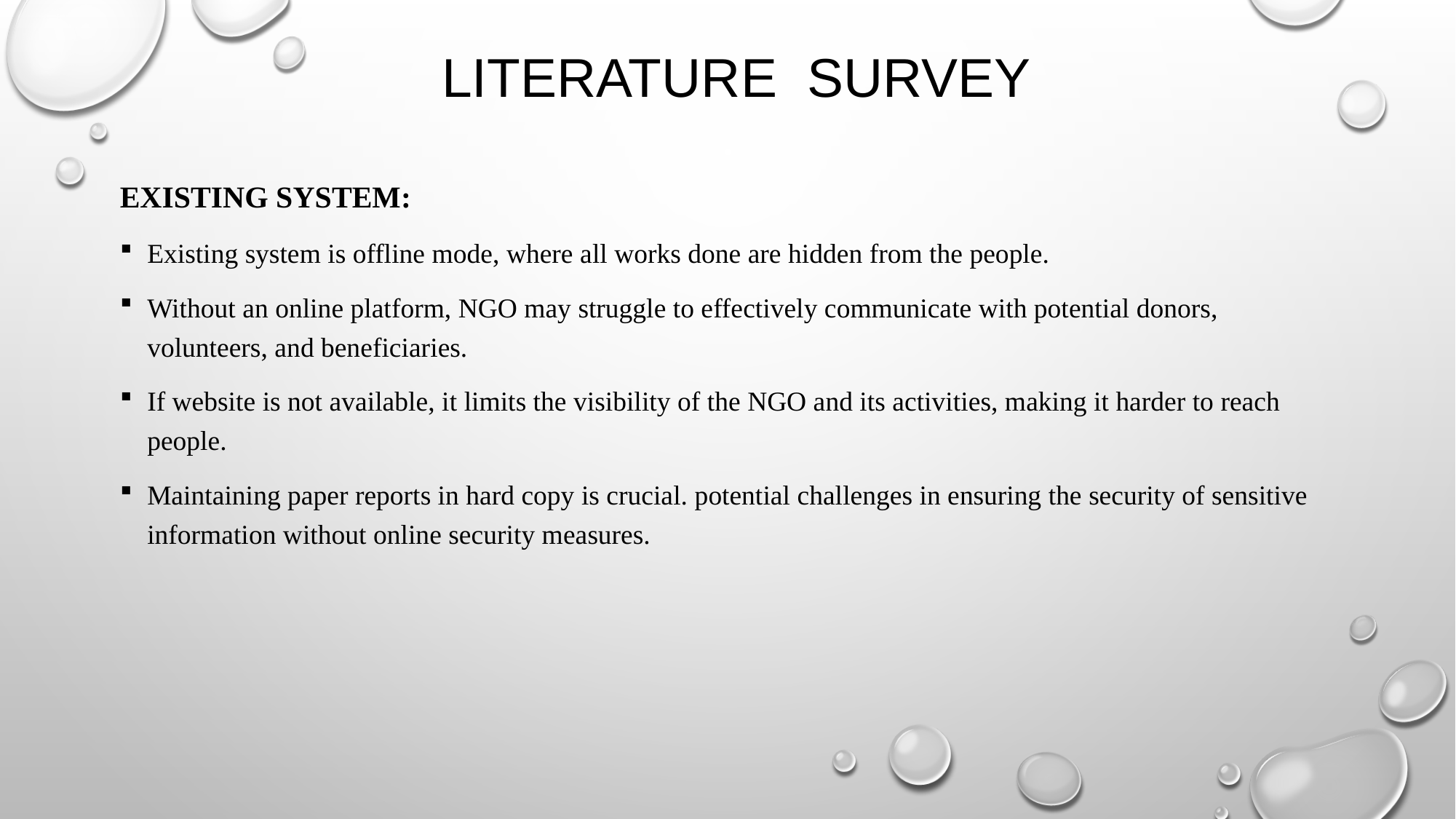

# Literature  survey
existing system:
Existing system is offline mode, where all works done are hidden from the people.
Without an online platform, NGO may struggle to effectively communicate with potential donors,  volunteers, and beneficiaries.
If website is not available, it limits the visibility of the NGO and its activities, making it harder to reach   people.
Maintaining paper reports in hard copy is crucial. potential challenges in ensuring the security of sensitive information without online security measures.